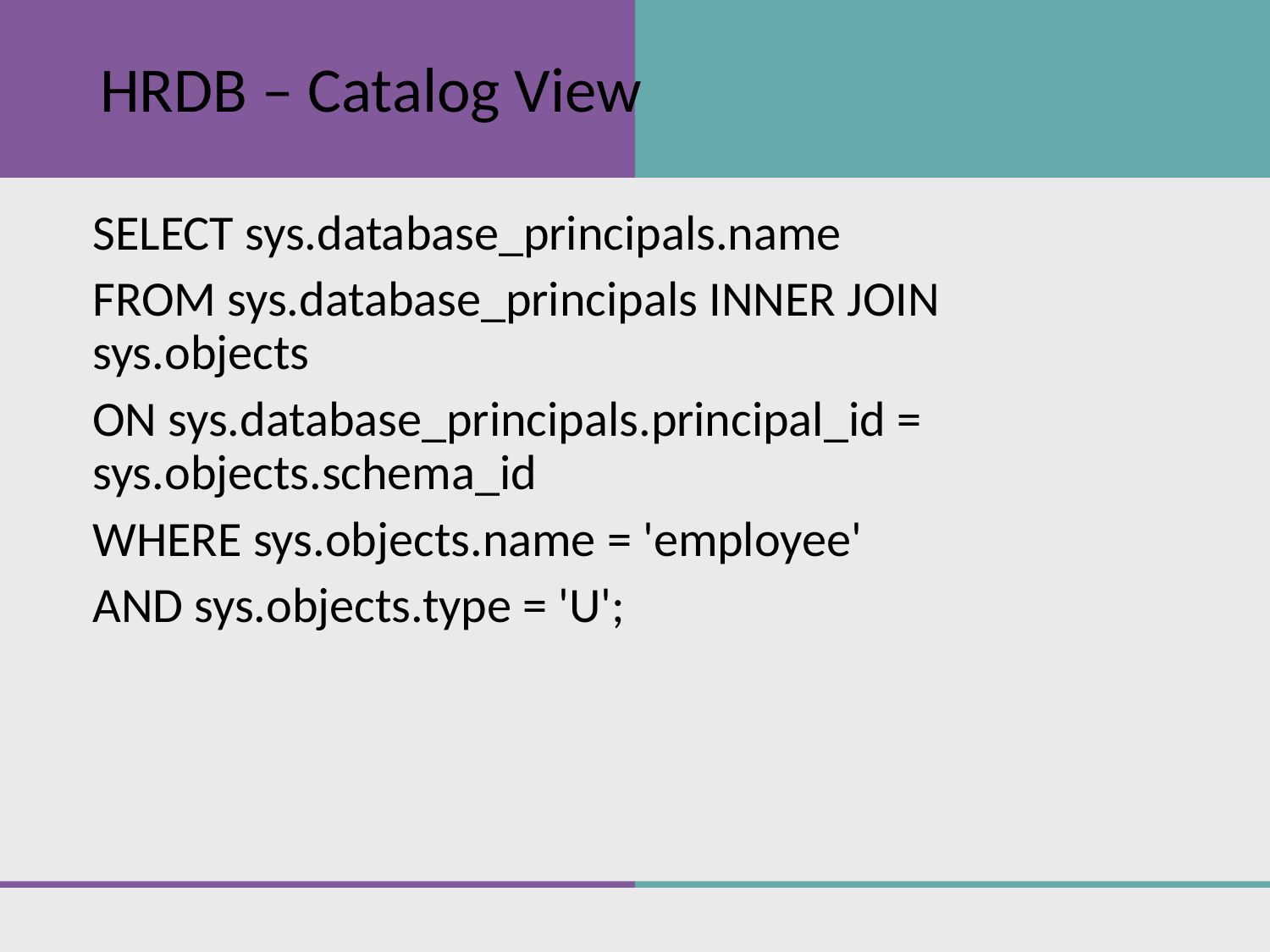

# HRDB – Catalog View
SELECT sys.database_principals.name
FROM sys.database_principals INNER JOIN sys.objects
ON sys.database_principals.principal_id = sys.objects.schema_id
WHERE sys.objects.name = 'employee'
AND sys.objects.type = 'U';